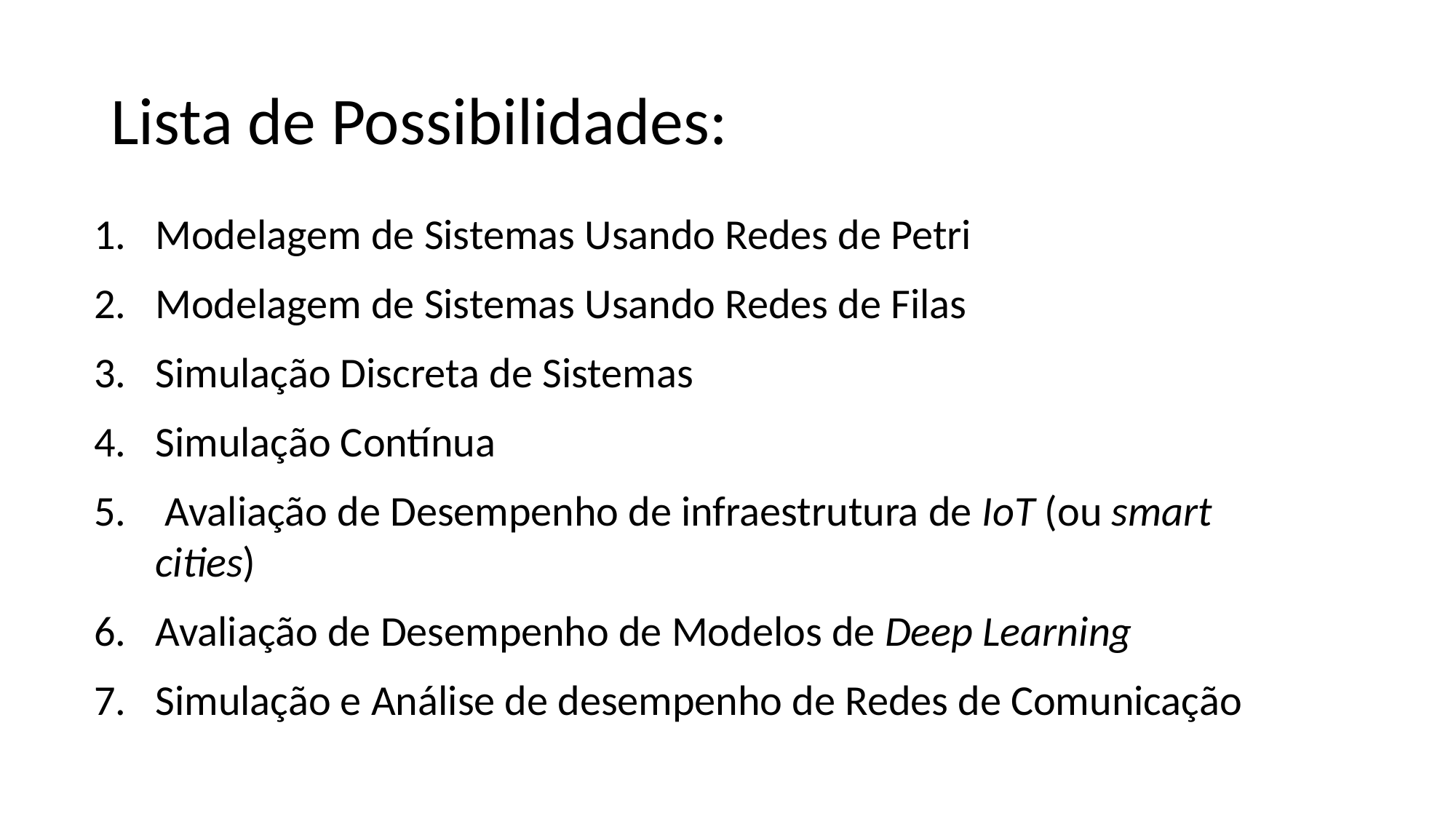

# Lista de Possibilidades:
Modelagem de Sistemas Usando Redes de Petri
Modelagem de Sistemas Usando Redes de Filas
Simulação Discreta de Sistemas
Simulação Contínua
 Avaliação de Desempenho de infraestrutura de IoT (ou smart cities)
Avaliação de Desempenho de Modelos de Deep Learning
Simulação e Análise de desempenho de Redes de Comunicação